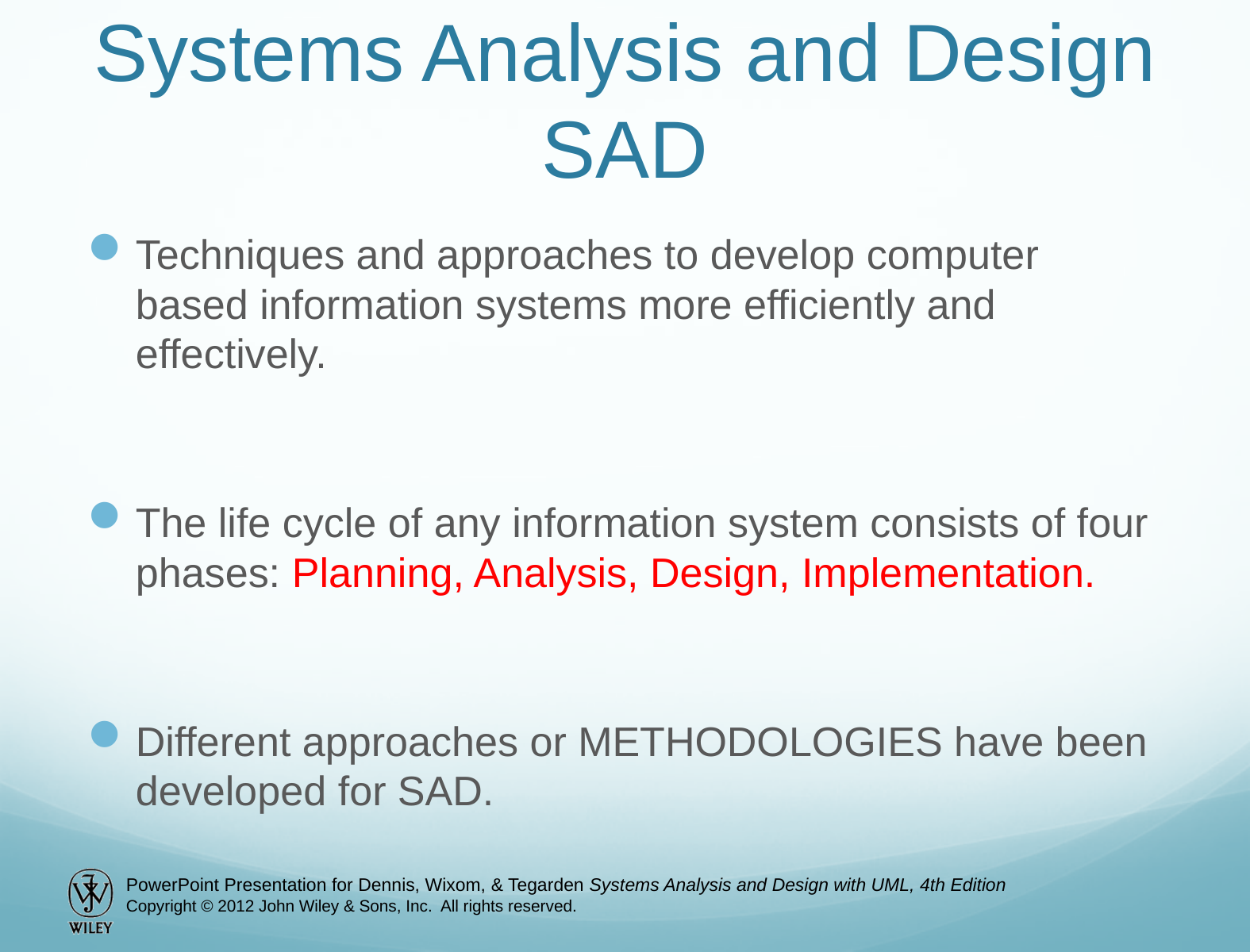

# Systems Analysis and Design SAD
Techniques and approaches to develop computer based information systems more efficiently and effectively.

The life cycle of any information system consists of four phases: Planning, Analysis, Design, Implementation.

Different approaches or METHODOLOGIES have been developed for SAD.